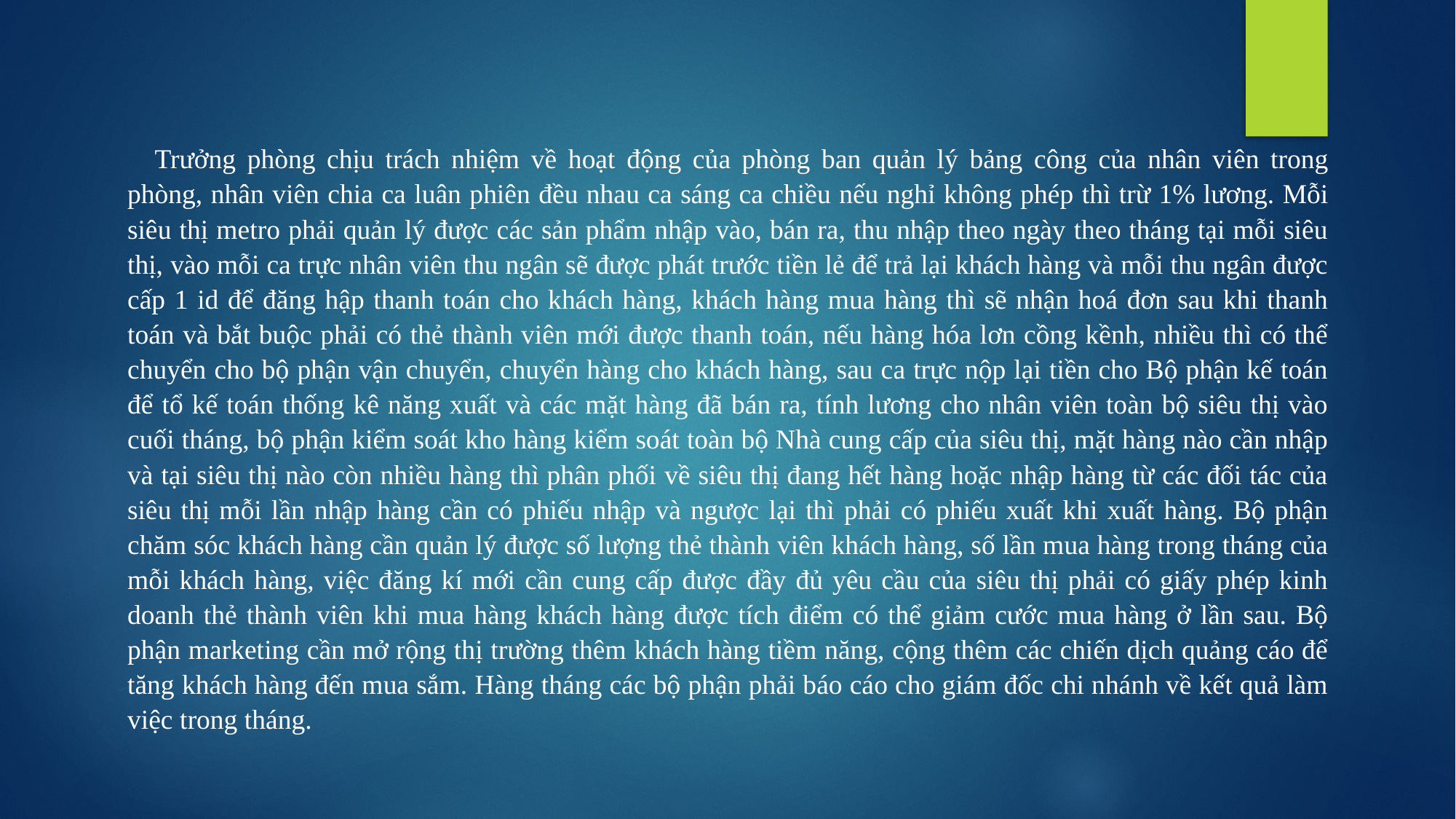

Trưởng phòng chịu trách nhiệm về hoạt động của phòng ban quản lý bảng công của nhân viên trong phòng, nhân viên chia ca luân phiên đều nhau ca sáng ca chiều nếu nghỉ không phép thì trừ 1% lương. Mỗi siêu thị metro phải quản lý được các sản phẩm nhập vào, bán ra, thu nhập theo ngày theo tháng tại mỗi siêu thị, vào mỗi ca trực nhân viên thu ngân sẽ được phát trước tiền lẻ để trả lại khách hàng và mỗi thu ngân được cấp 1 id để đăng hập thanh toán cho khách hàng, khách hàng mua hàng thì sẽ nhận hoá đơn sau khi thanh toán và bắt buộc phải có thẻ thành viên mới được thanh toán, nếu hàng hóa lơn cồng kềnh, nhiều thì có thể chuyển cho bộ phận vận chuyển, chuyển hàng cho khách hàng, sau ca trực nộp lại tiền cho Bộ phận kế toán để tổ kế toán thống kê năng xuất và các mặt hàng đã bán ra, tính lương cho nhân viên toàn bộ siêu thị vào cuối tháng, bộ phận kiểm soát kho hàng kiểm soát toàn bộ Nhà cung cấp của siêu thị, mặt hàng nào cần nhập và tại siêu thị nào còn nhiều hàng thì phân phối về siêu thị đang hết hàng hoặc nhập hàng từ các đối tác của siêu thị mỗi lần nhập hàng cần có phiếu nhập và ngược lại thì phải có phiếu xuất khi xuất hàng. Bộ phận chăm sóc khách hàng cần quản lý được số lượng thẻ thành viên khách hàng, số lần mua hàng trong tháng của mỗi khách hàng, việc đăng kí mới cần cung cấp được đầy đủ yêu cầu của siêu thị phải có giấy phép kinh doanh thẻ thành viên khi mua hàng khách hàng được tích điểm có thể giảm cước mua hàng ở lần sau. Bộ phận marketing cần mở rộng thị trường thêm khách hàng tiềm năng, cộng thêm các chiến dịch quảng cáo để tăng khách hàng đến mua sắm. Hàng tháng các bộ phận phải báo cáo cho giám đốc chi nhánh về kết quả làm việc trong tháng.